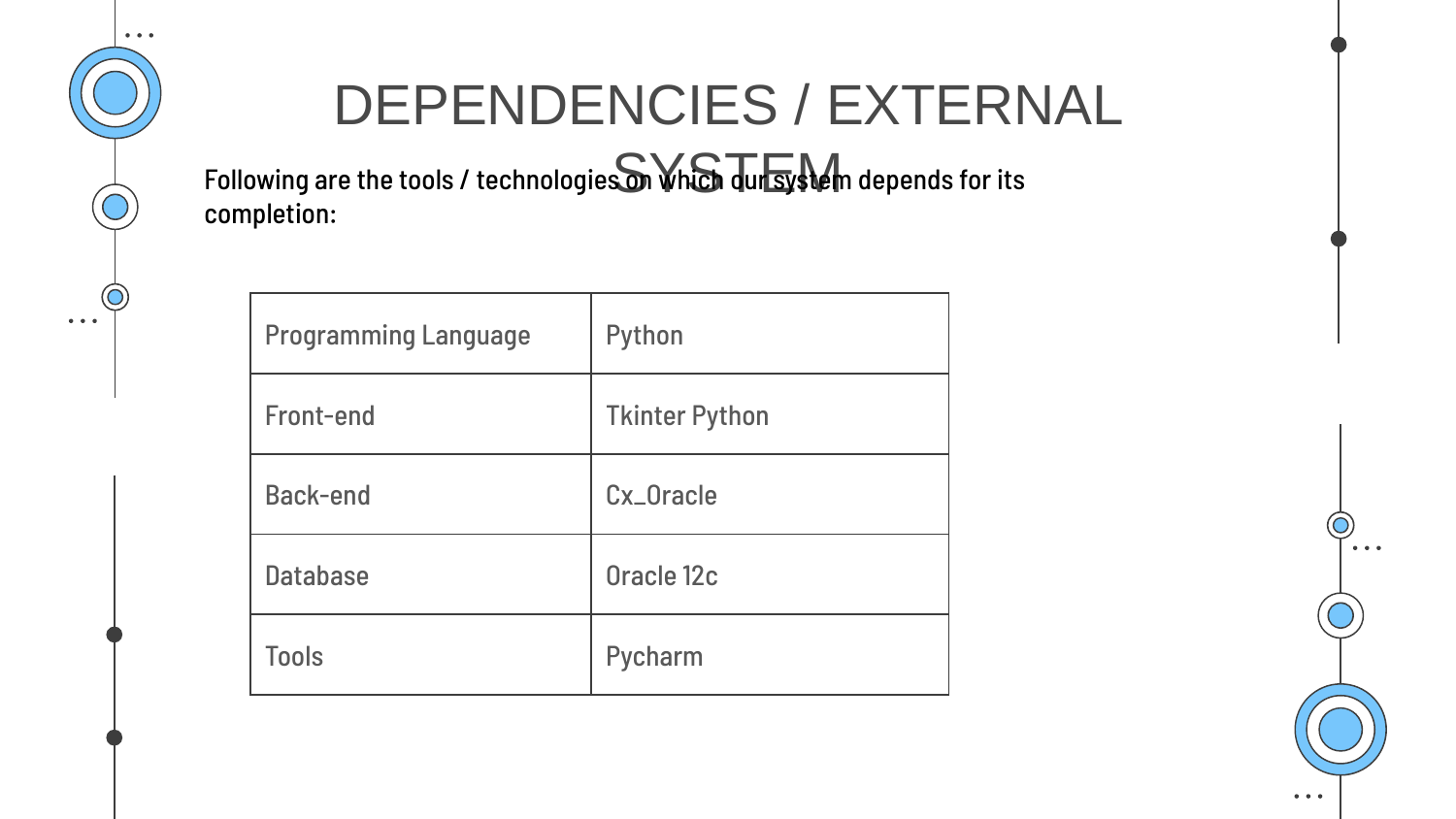

# DEPENDENCIES / EXTERNAL SYSTEM
Following are the tools / technologies on which our system depends for its completion:
| Programming Language | Python |
| --- | --- |
| Front-end | Tkinter Python |
| Back-end | Cx\_Oracle |
| Database | Oracle 12c |
| Tools | Pycharm |